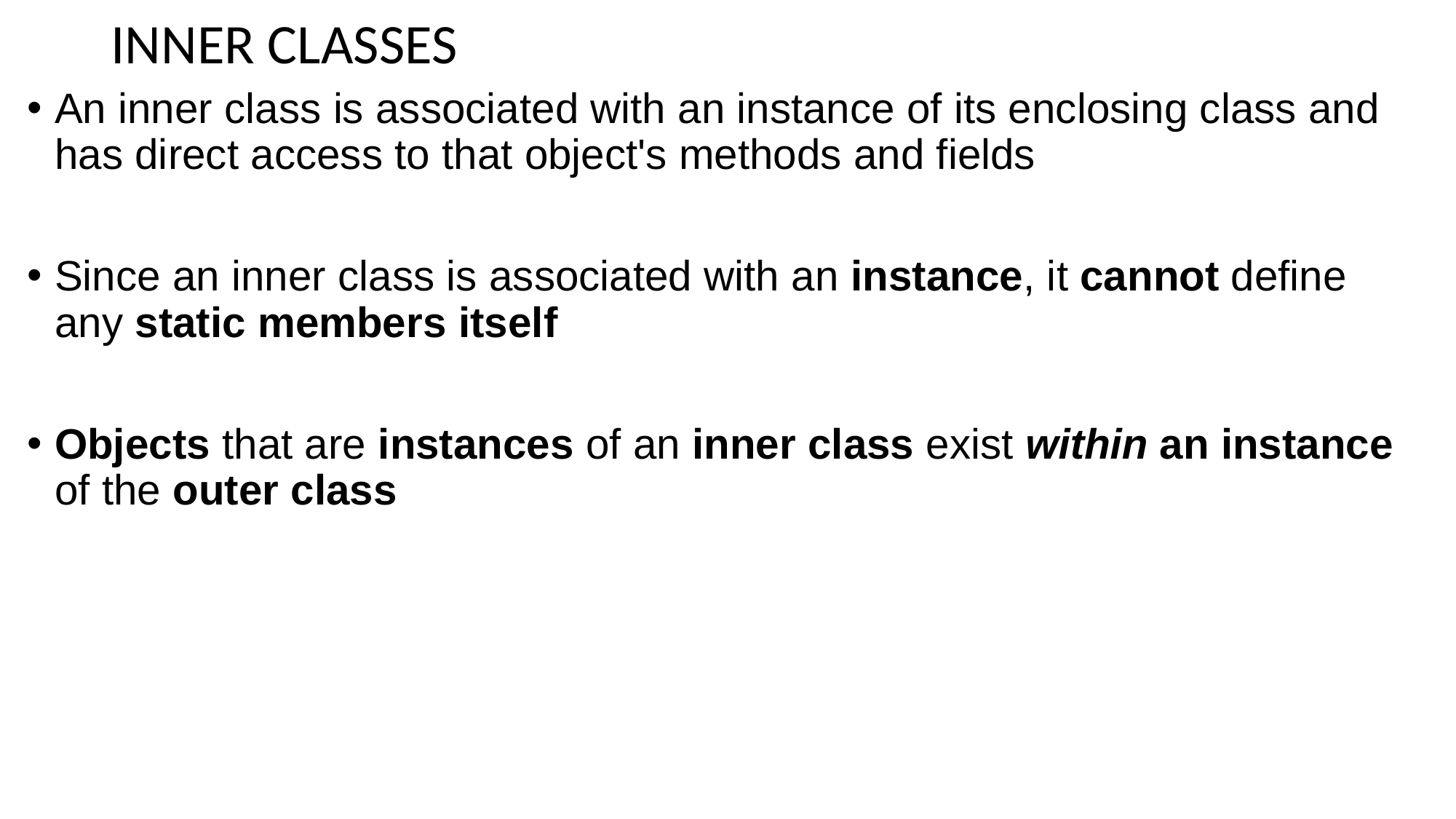

# INNER CLASSES
An inner class is associated with an instance of its enclosing class and has direct access to that object's methods and fields

Since an inner class is associated with an instance, it cannot define any static members itself

Objects that are instances of an inner class exist within an instance of the outer class